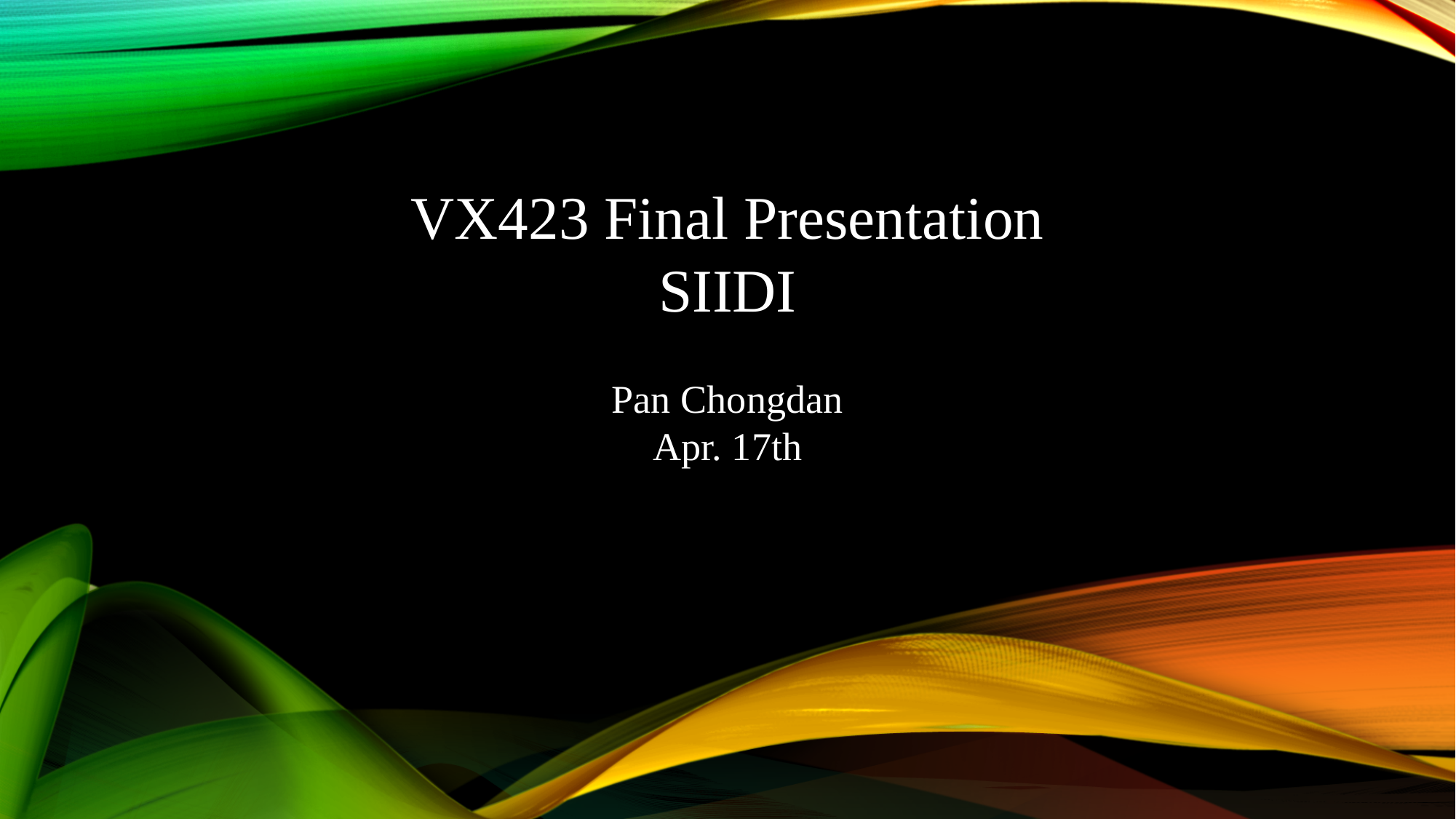

VX423 Final Presentation
SIIDI
Pan Chongdan
Apr. 17th